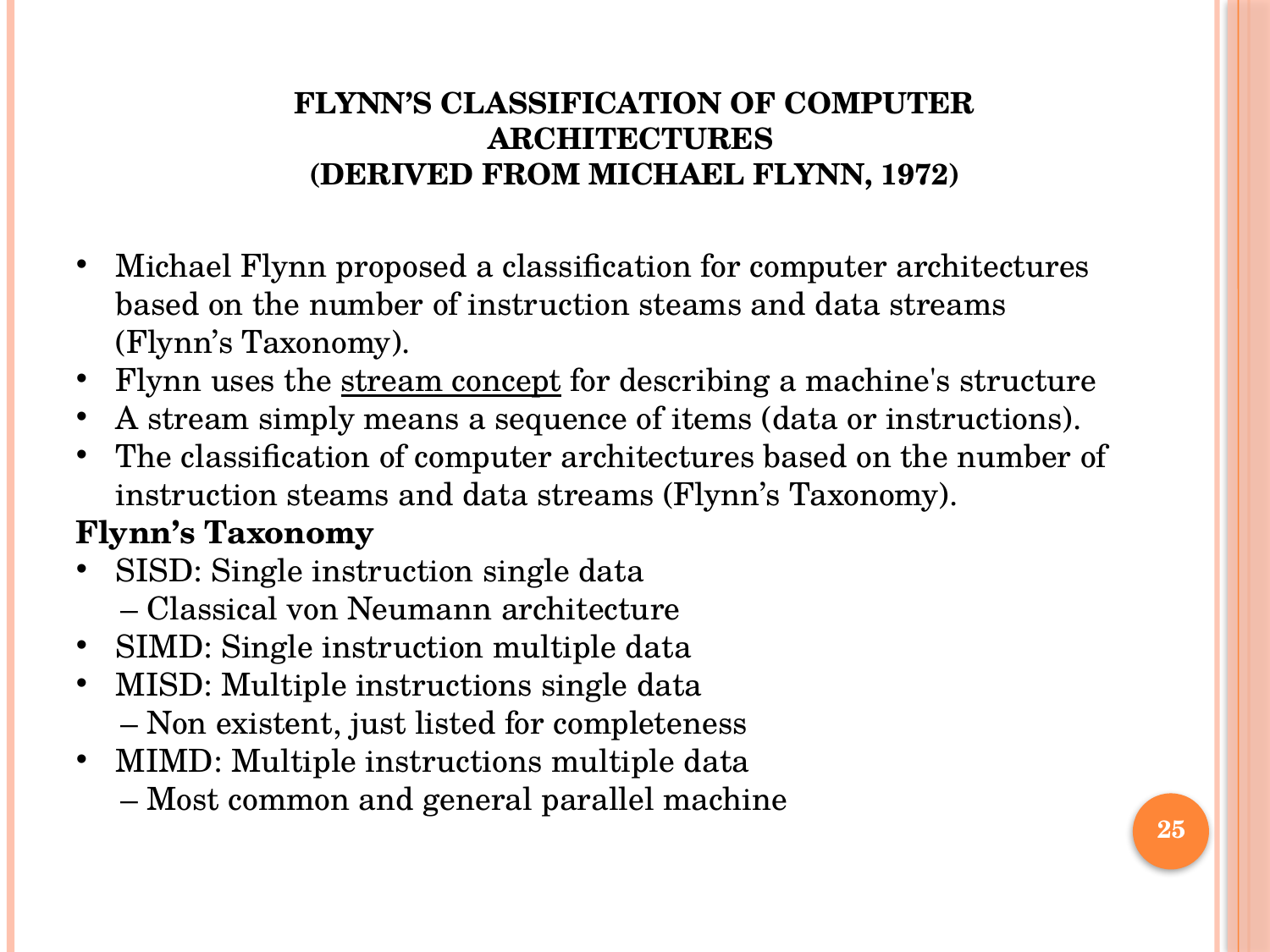

# Flynn’s Classification of Computer Architectures (Derived from Michael Flynn, 1972)

Michael Flynn proposed a classification for computer architectures based on the number of instruction steams and data streams (Flynn’s Taxonomy).
Flynn uses the stream concept for describing a machine's structure
A stream simply means a sequence of items (data or instructions).
The classification of computer architectures based on the number of instruction steams and data streams (Flynn’s Taxonomy).
Flynn’s Taxonomy
SISD: Single instruction single data
     – Classical von Neumann architecture
SIMD: Single instruction multiple data
MISD: Multiple instructions single data
     – Non existent, just listed for completeness
MIMD: Multiple instructions multiple data
     – Most common and general parallel machine

25